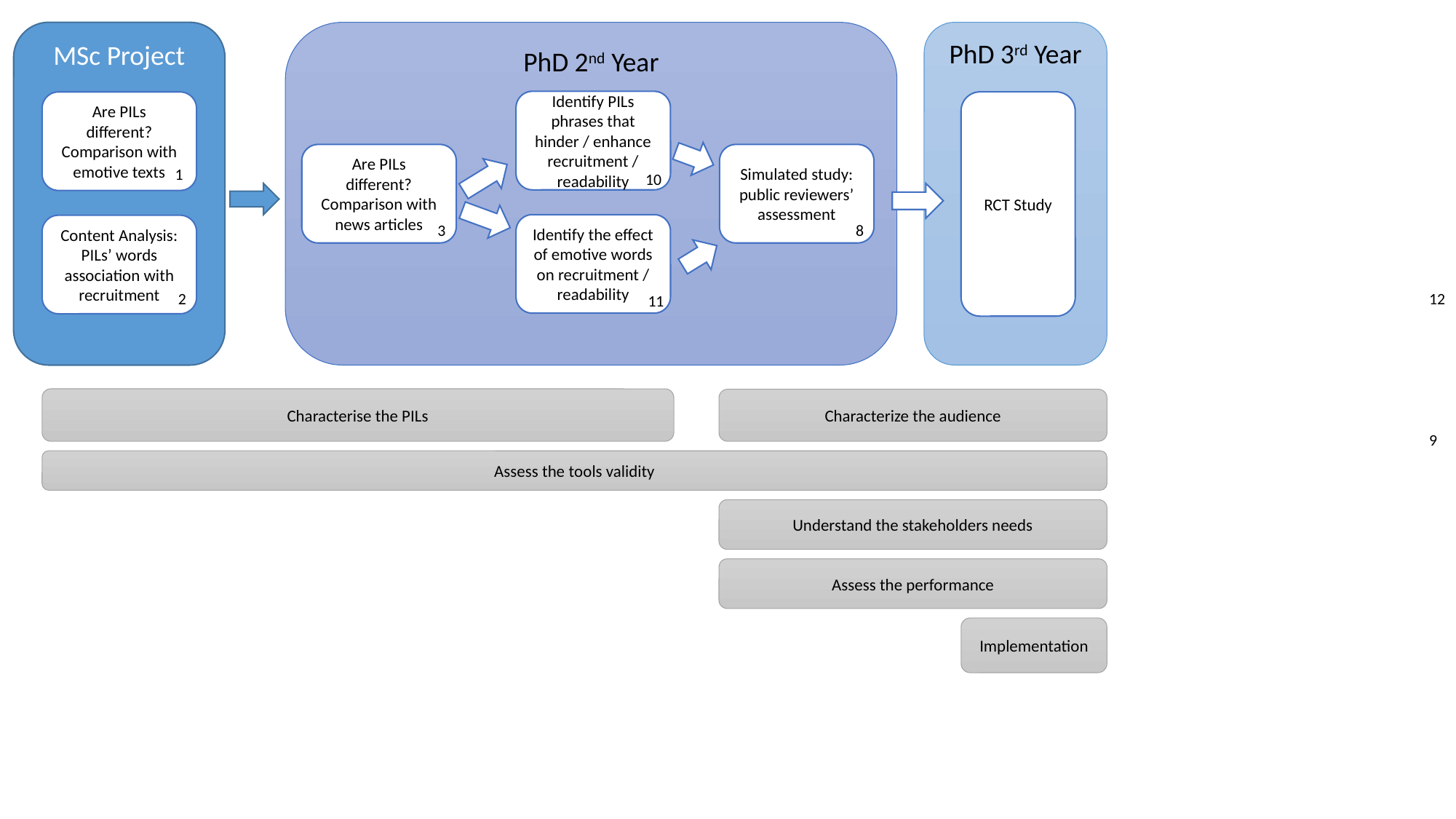

PhD 3rd Year
MSc Project
PhD 2nd Year
Identify PILs phrases that hinder / enhance recruitment / readability
RCT Study
Are PILs different?
Comparison with emotive texts

Are PILs different?
Comparison with news articles
Simulated study: public reviewers’ assessment
1

10

Identify the effect of emotive words on recruitment / readability
3
8
Content Analysis: PILs’ words association with recruitment

2
11
Characterise the PILs
Characterize the audience
Assess the tools validity
Understand the stakeholders needs
Assess the performance
Implementation

12
9